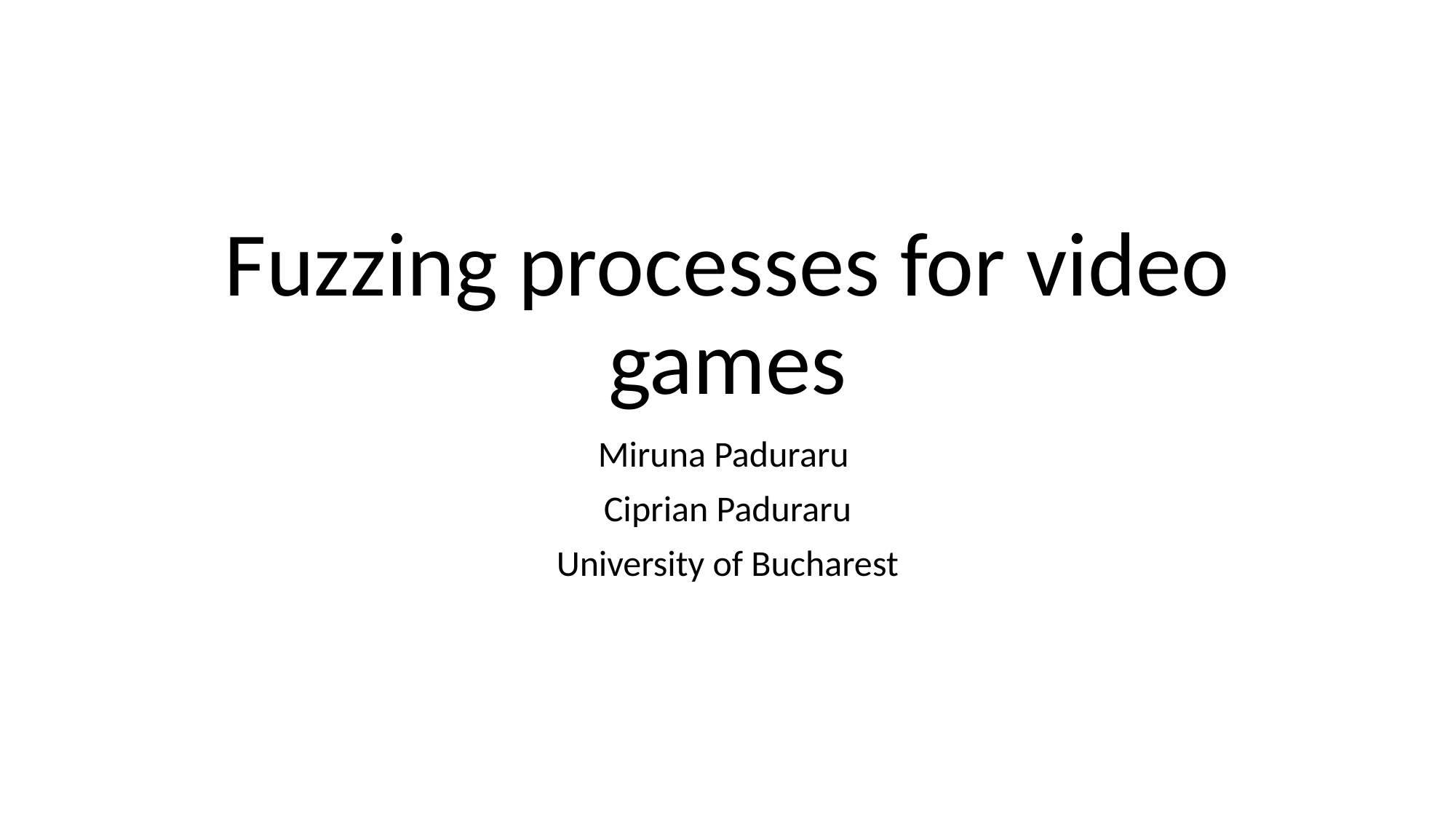

# Fuzzing processes for video games
Miruna Paduraru
Ciprian Paduraru
University of Bucharest